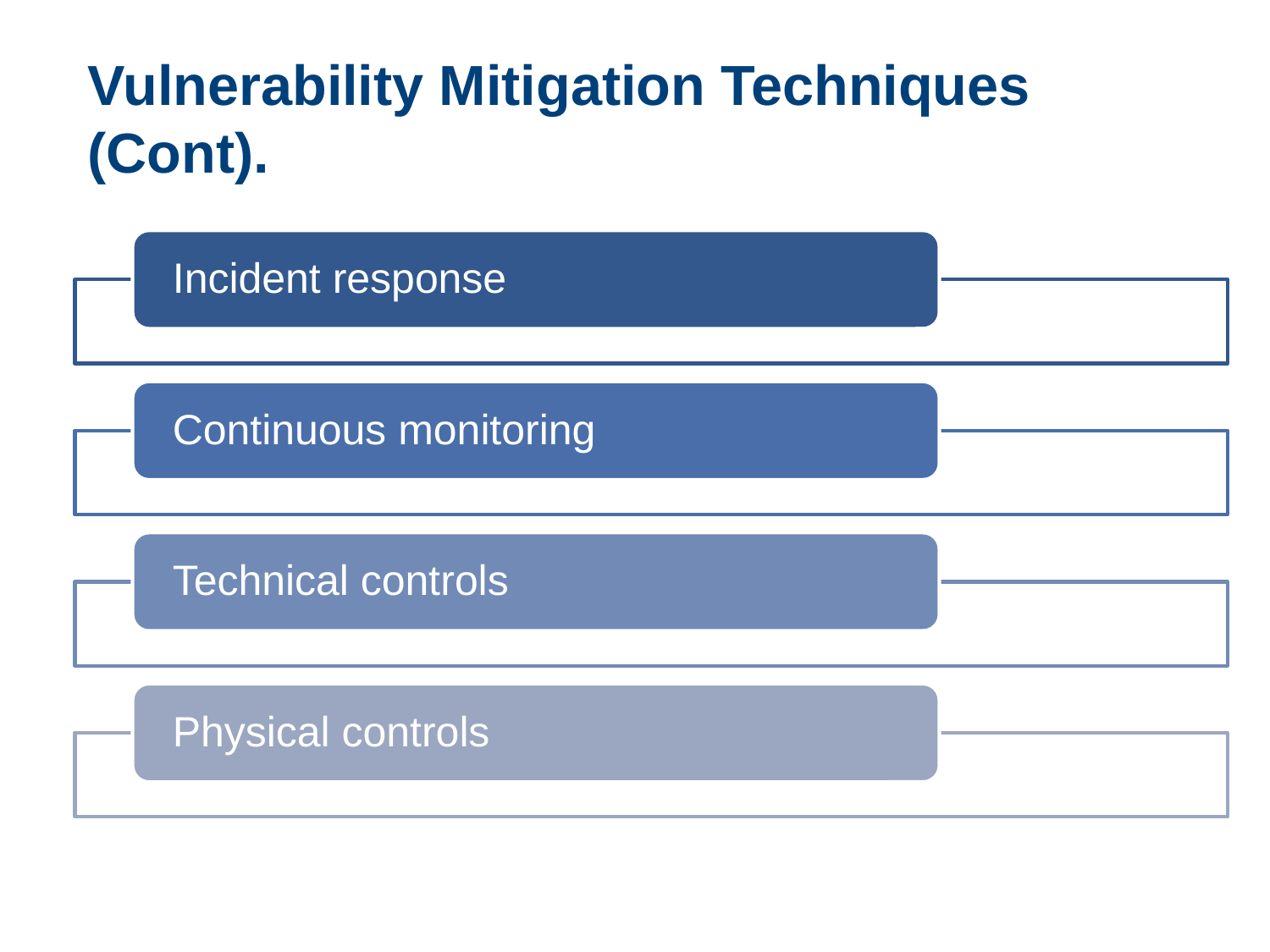

# Vulnerability Mitigation Techniques (Cont).
Incident response
Continuous monitoring
Technical controls
Physical controls